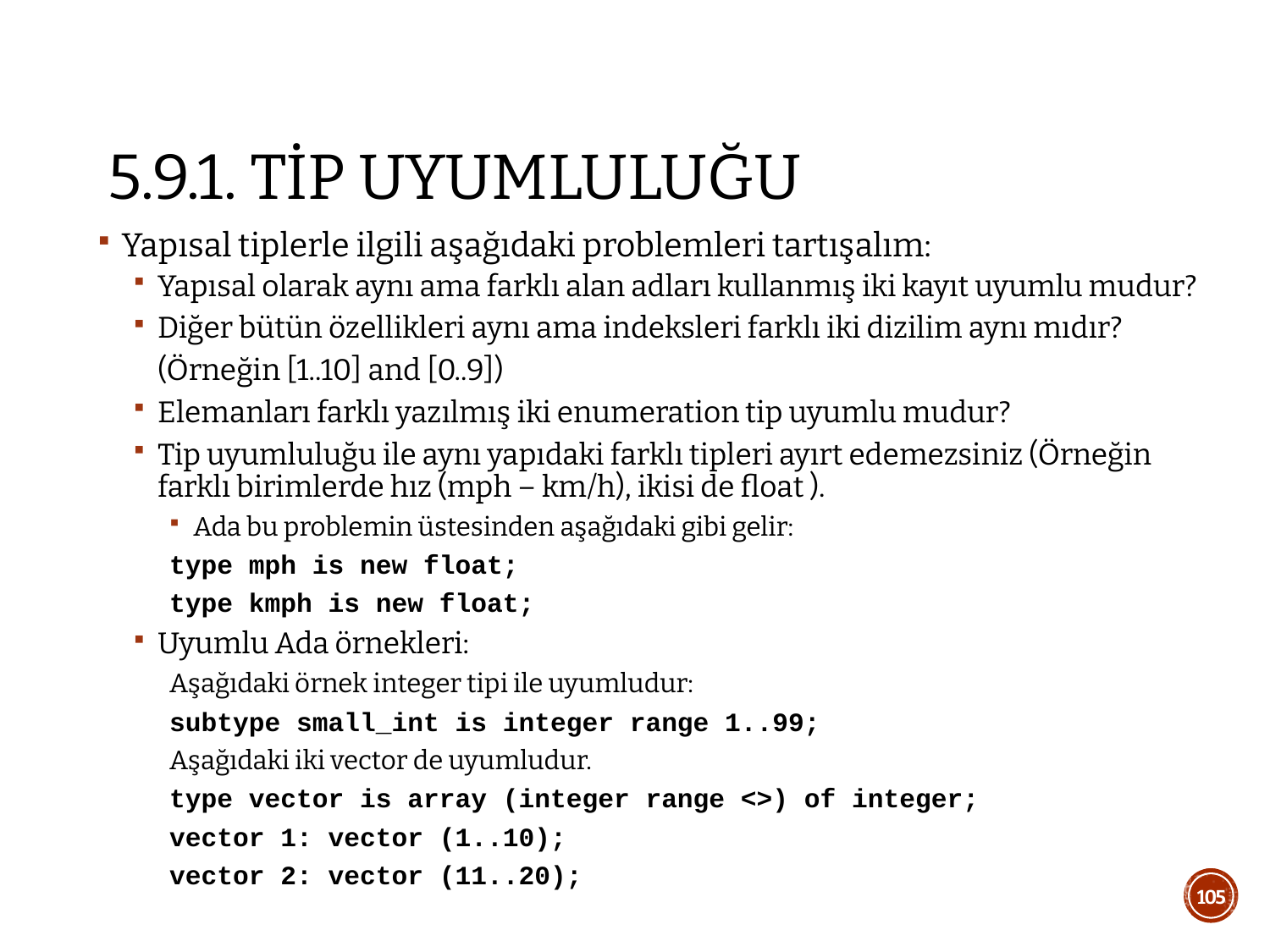

# 5.9.1. Tip Uyumluluğu
Yapısal tiplerle ilgili aşağıdaki problemleri tartışalım:
Yapısal olarak aynı ama farklı alan adları kullanmış iki kayıt uyumlu mudur?
Diğer bütün özellikleri aynı ama indeksleri farklı iki dizilim aynı mıdır?
	(Örneğin [1..10] and [0..9])
Elemanları farklı yazılmış iki enumeration tip uyumlu mudur?
Tip uyumluluğu ile aynı yapıdaki farklı tipleri ayırt edemezsiniz (Örneğin farklı birimlerde hız (mph – km/h), ikisi de float ).
Ada bu problemin üstesinden aşağıdaki gibi gelir:
type mph is new float;
type kmph is new float;
Uyumlu Ada örnekleri:
Aşağıdaki örnek integer tipi ile uyumludur:
subtype small_int is integer range 1..99;
Aşağıdaki iki vector de uyumludur.
type vector is array (integer range <>) of integer;
vector 1: vector (1..10);
vector 2: vector (11..20);
105